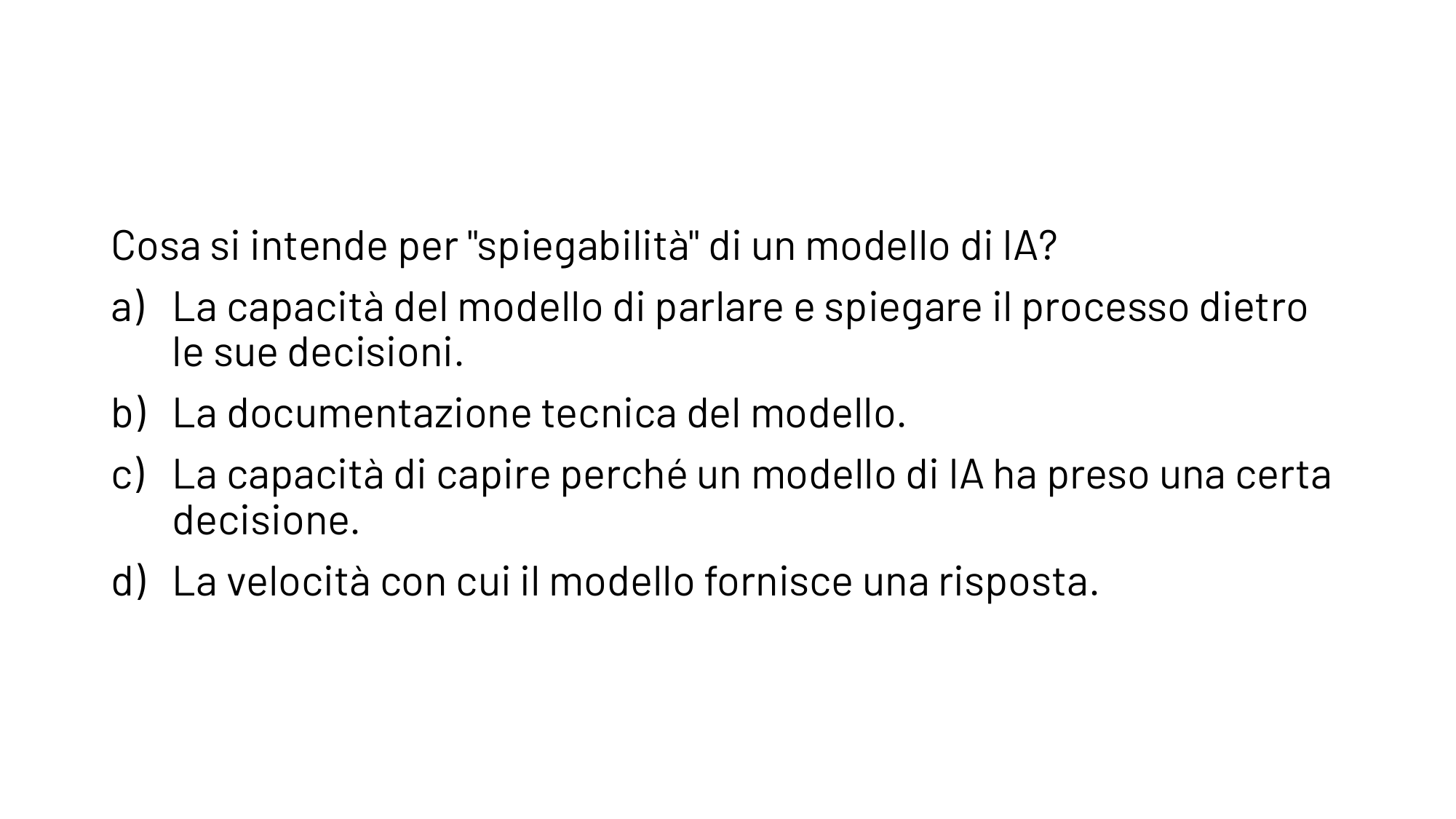

Cosa si intende per "spiegabilità" di un modello di IA?
La capacità del modello di parlare e spiegare il processo dietro le sue decisioni.
La documentazione tecnica del modello.
La capacità di capire perché un modello di IA ha preso una certa decisione.
La velocità con cui il modello fornisce una risposta.